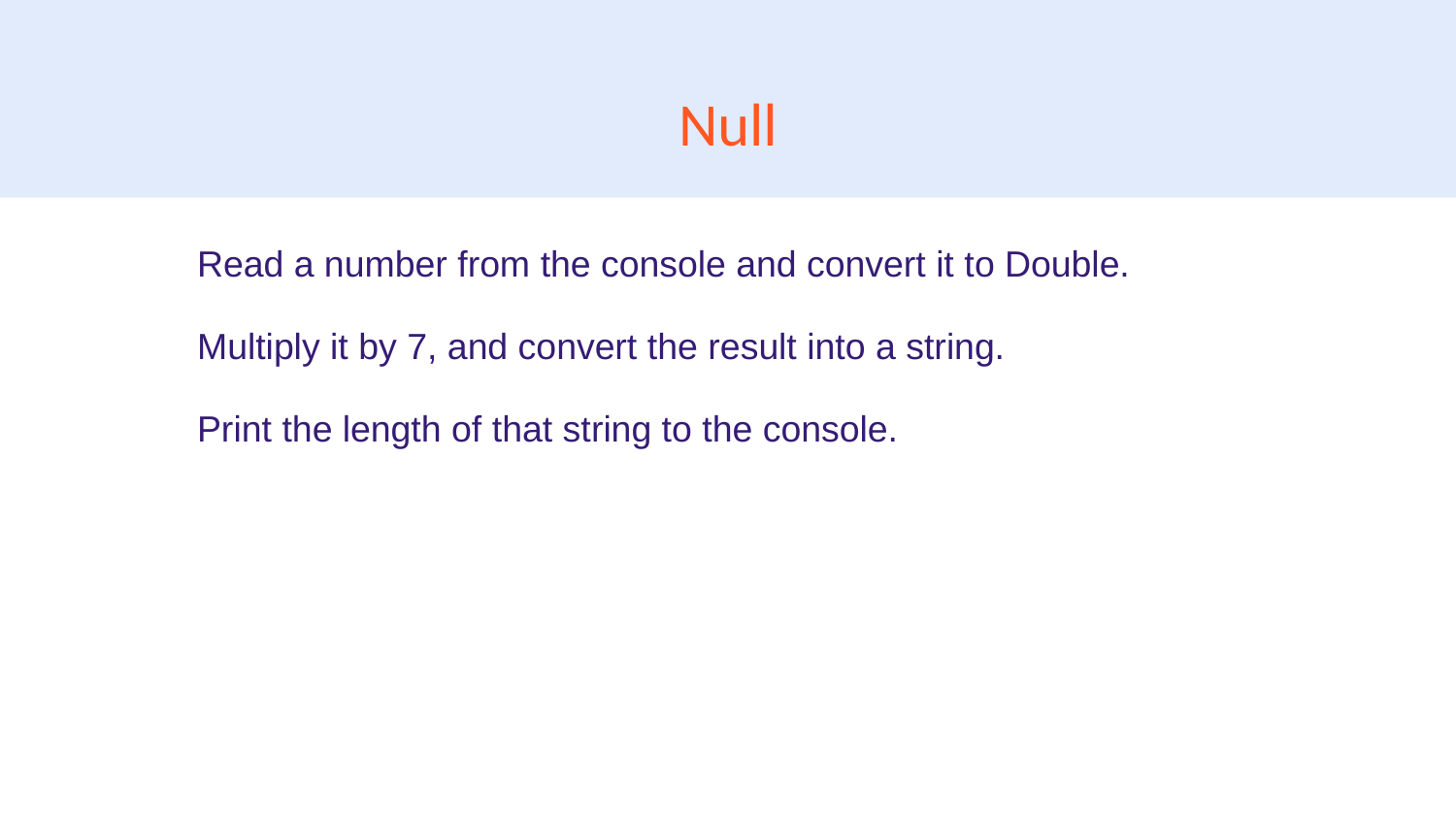

# Null
Read a number from the console and convert it to Double.
Multiply it by 7, and convert the result into a string.
Print the length of that string to the console.